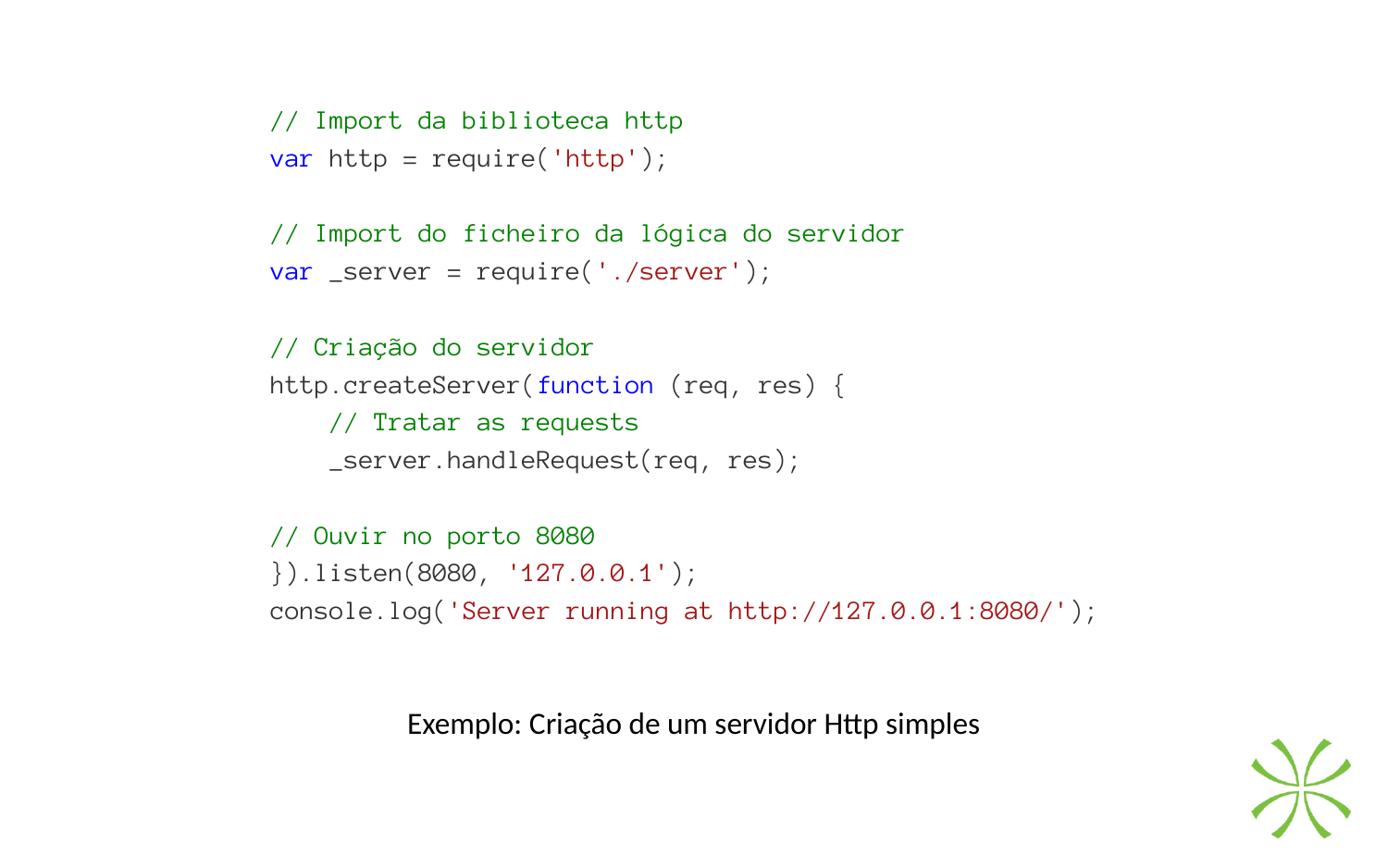

// Import da biblioteca http
var http = require('http');

// Import do ficheiro da lógica do servidor
var _server = require('./server');

// Criação do servidor
http.createServer(function (req, res) {
    // Tratar as requests
    _server.handleRequest(req, res);

// Ouvir no porto 8080
}).listen(8080, '127.0.0.1');
console.log('Server running at http://127.0.0.1:8080/');

Exemplo: Criação de um servidor Http simples